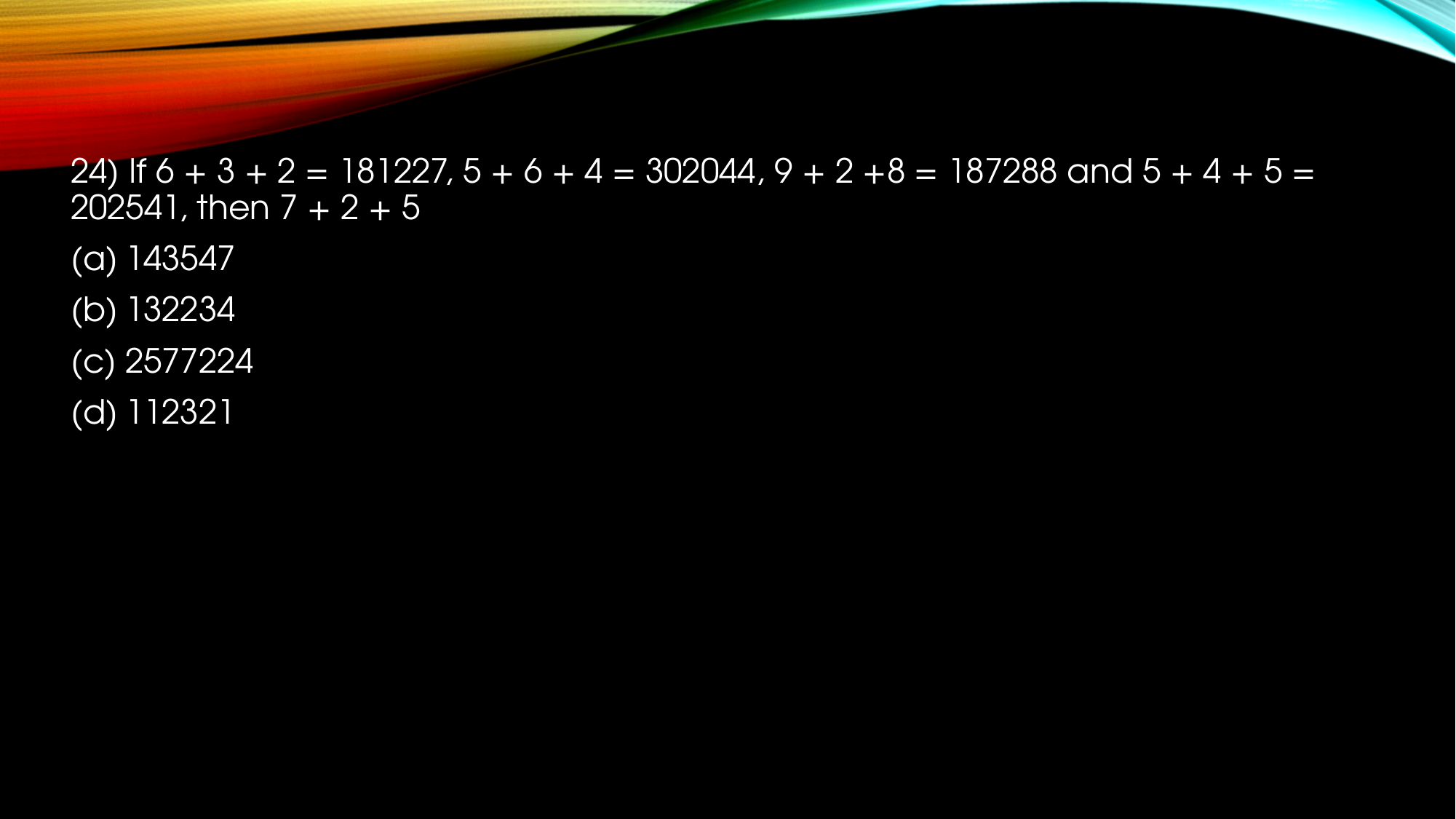

24) If 6 + 3 + 2 = 181227, 5 + 6 + 4 = 302044, 9 + 2 +8 = 187288 and 5 + 4 + 5 = 202541, then 7 + 2 + 5
143547
132234
2577224
112321